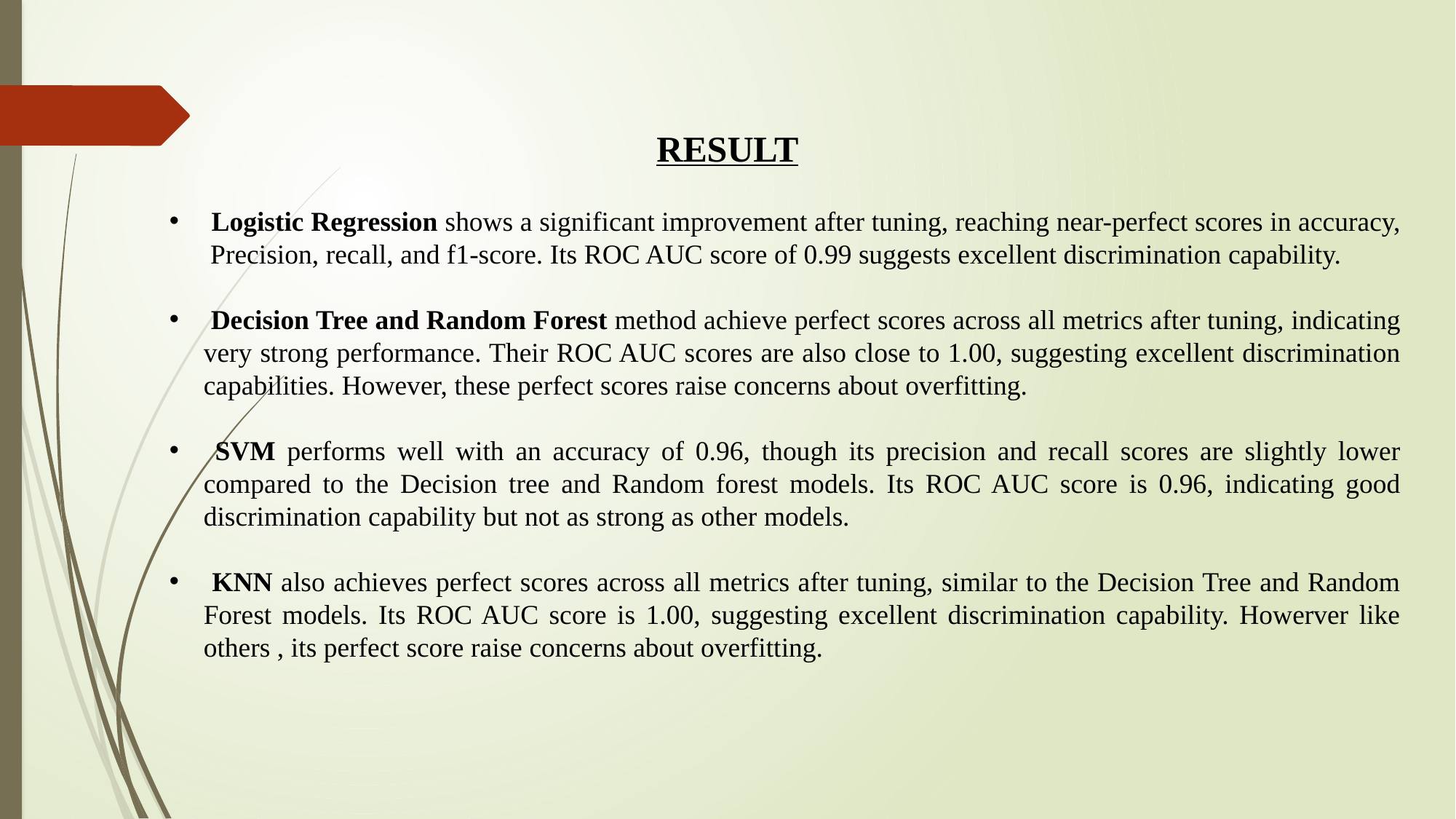

RESULT

 Logistic Regression shows a significant improvement after tuning, reaching near-perfect scores in accuracy,  Precision, recall, and f1-score. Its ROC AUC score of 0.99 suggests excellent discrimination capability.

 Decision Tree and Random Forest method achieve perfect scores across all metrics after tuning, indicating very strong performance. Their ROC AUC scores are also close to 1.00, suggesting excellent discrimination capabilities. However, these perfect scores raise concerns about overfitting.

 SVM performs well with an accuracy of 0.96, though its precision and recall scores are slightly lower compared to the Decision tree and Random forest models. Its ROC AUC score is 0.96, indicating good discrimination capability but not as strong as other models.

 KNN also achieves perfect scores across all metrics after tuning, similar to the Decision Tree and Random Forest models. Its ROC AUC score is 1.00, suggesting excellent discrimination capability. Howerver like others , its perfect score raise concerns about overfitting.